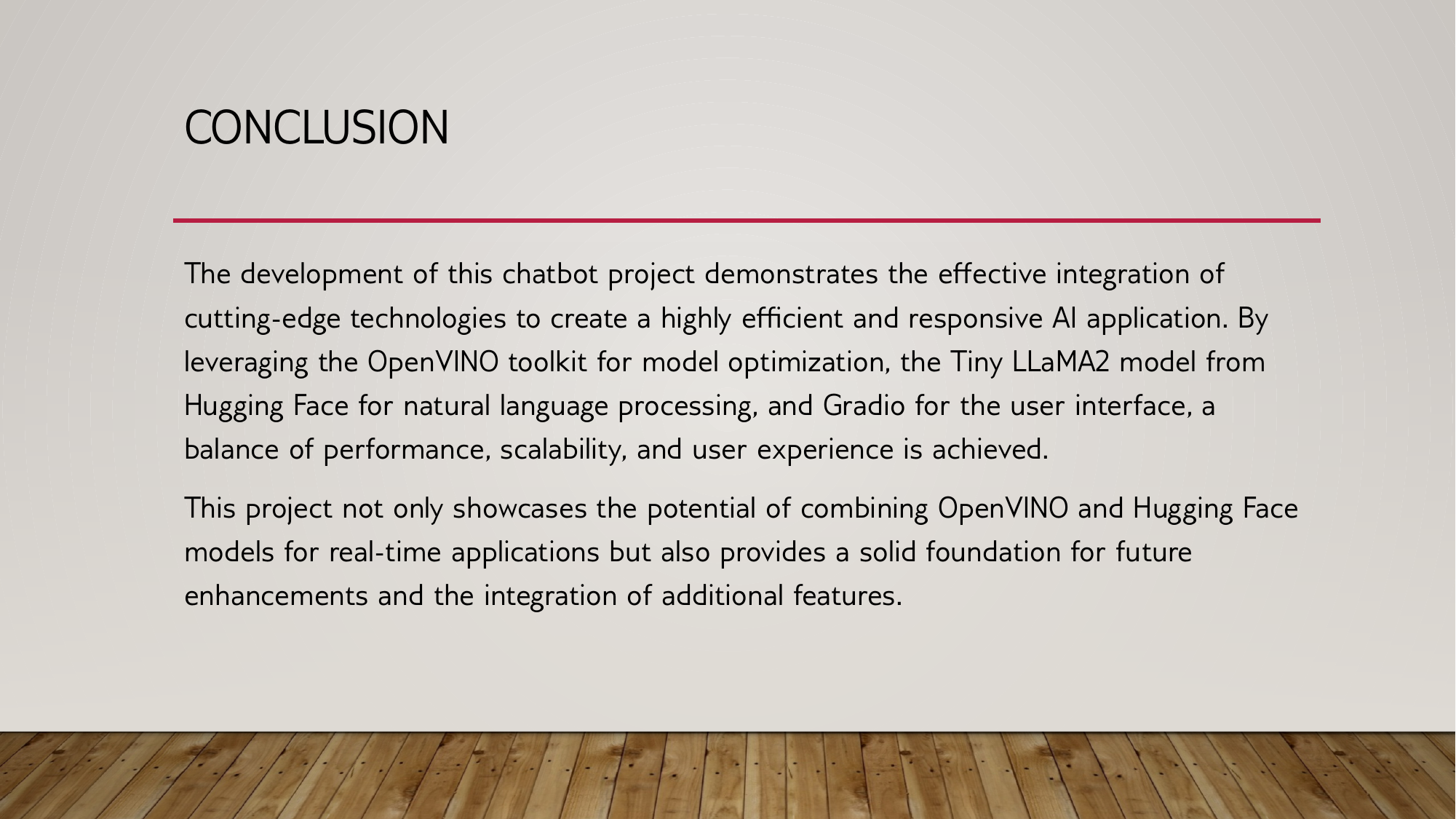

# CONCLUSION
The development of this chatbot project demonstrates the effective integration of cutting-edge technologies to create a highly efficient and responsive AI application. By leveraging the OpenVINO toolkit for model optimization, the Tiny LLaMA2 model from Hugging Face for natural language processing, and Gradio for the user interface, a balance of performance, scalability, and user experience is achieved.
This project not only showcases the potential of combining OpenVINO and Hugging Face models for real-time applications but also provides a solid foundation for future enhancements and the integration of additional features.